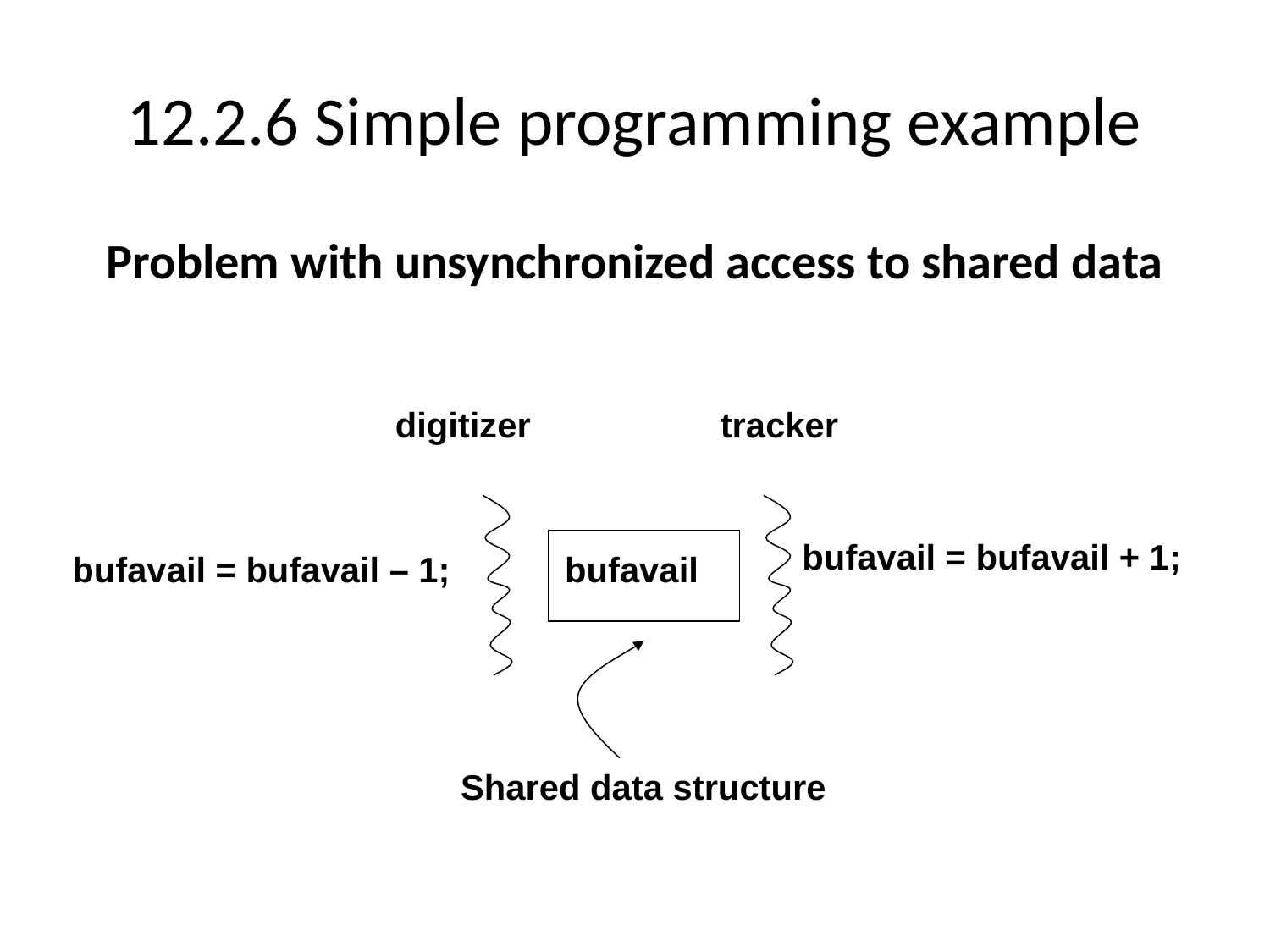

# 12.2.6 Simple programming example
Problem with unsynchronized access to shared data

digitizer
tracker

bufavail = bufavail + 1;
bufavail = bufavail – 1;
bufavail

Shared data structure